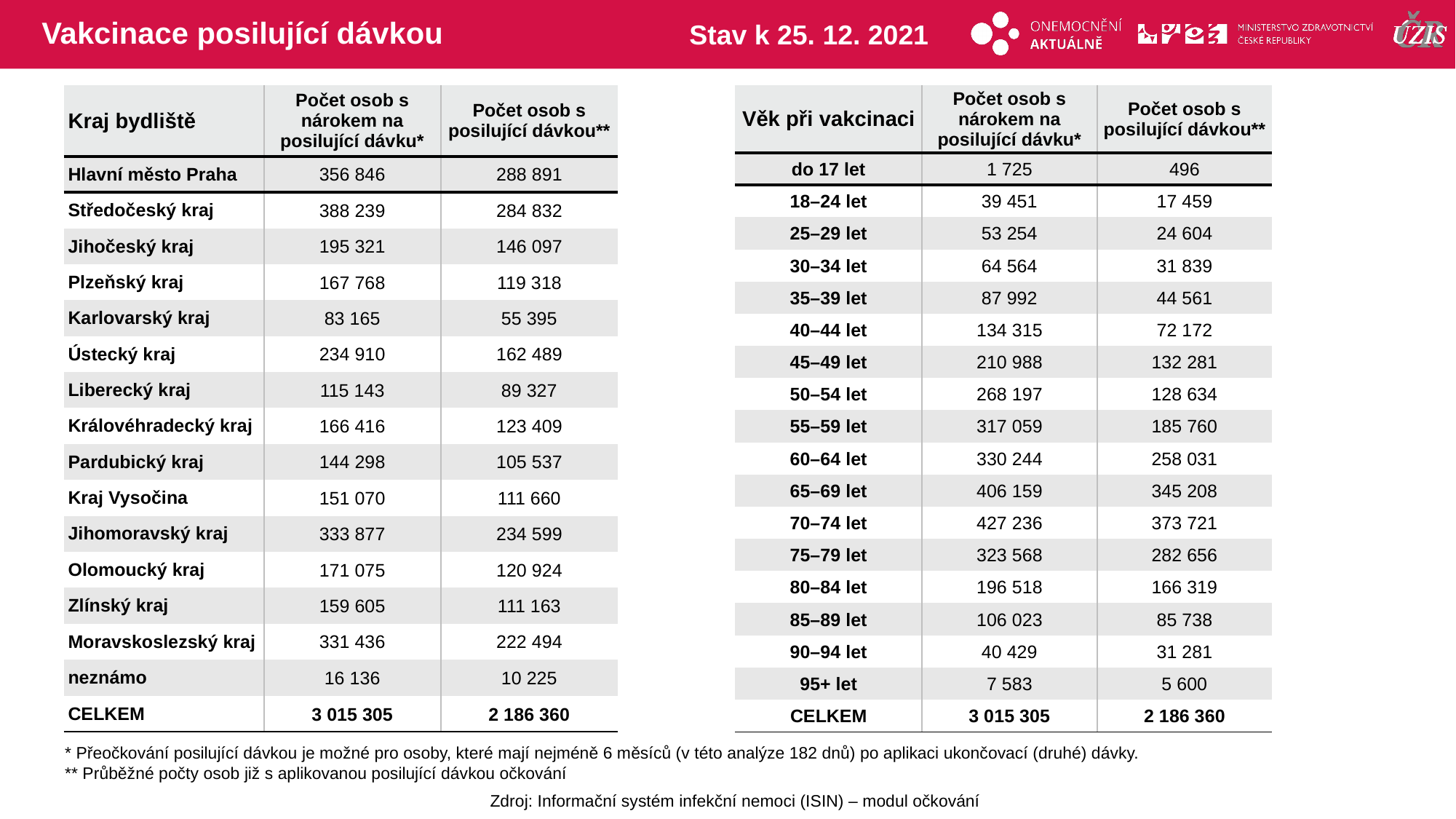

# Vakcinace posilující dávkou
Stav k 25. 12. 2021
| Věk při vakcinaci | Počet osob s nárokem na posilující dávku\* | Počet osob s posilující dávkou\*\* |
| --- | --- | --- |
| do 17 let | 1 725 | 496 |
| 18–24 let | 39 451 | 17 459 |
| 25–29 let | 53 254 | 24 604 |
| 30–34 let | 64 564 | 31 839 |
| 35–39 let | 87 992 | 44 561 |
| 40–44 let | 134 315 | 72 172 |
| 45–49 let | 210 988 | 132 281 |
| 50–54 let | 268 197 | 128 634 |
| 55–59 let | 317 059 | 185 760 |
| 60–64 let | 330 244 | 258 031 |
| 65–69 let | 406 159 | 345 208 |
| 70–74 let | 427 236 | 373 721 |
| 75–79 let | 323 568 | 282 656 |
| 80–84 let | 196 518 | 166 319 |
| 85–89 let | 106 023 | 85 738 |
| 90–94 let | 40 429 | 31 281 |
| 95+ let | 7 583 | 5 600 |
| CELKEM | 3 015 305 | 2 186 360 |
| Kraj bydliště | Počet osob s nárokem na posilující dávku\* | Počet osob s posilující dávkou\*\* |
| --- | --- | --- |
| Hlavní město Praha | 356 846 | 288 891 |
| Středočeský kraj | 388 239 | 284 832 |
| Jihočeský kraj | 195 321 | 146 097 |
| Plzeňský kraj | 167 768 | 119 318 |
| Karlovarský kraj | 83 165 | 55 395 |
| Ústecký kraj | 234 910 | 162 489 |
| Liberecký kraj | 115 143 | 89 327 |
| Královéhradecký kraj | 166 416 | 123 409 |
| Pardubický kraj | 144 298 | 105 537 |
| Kraj Vysočina | 151 070 | 111 660 |
| Jihomoravský kraj | 333 877 | 234 599 |
| Olomoucký kraj | 171 075 | 120 924 |
| Zlínský kraj | 159 605 | 111 163 |
| Moravskoslezský kraj | 331 436 | 222 494 |
| neznámo | 16 136 | 10 225 |
| CELKEM | 3 015 305 | 2 186 360 |
* Přeočkování posilující dávkou je možné pro osoby, které mají nejméně 6 měsíců (v této analýze 182 dnů) po aplikaci ukončovací (druhé) dávky.
** Průběžné počty osob již s aplikovanou posilující dávkou očkování
Zdroj: Informační systém infekční nemoci (ISIN) – modul očkování